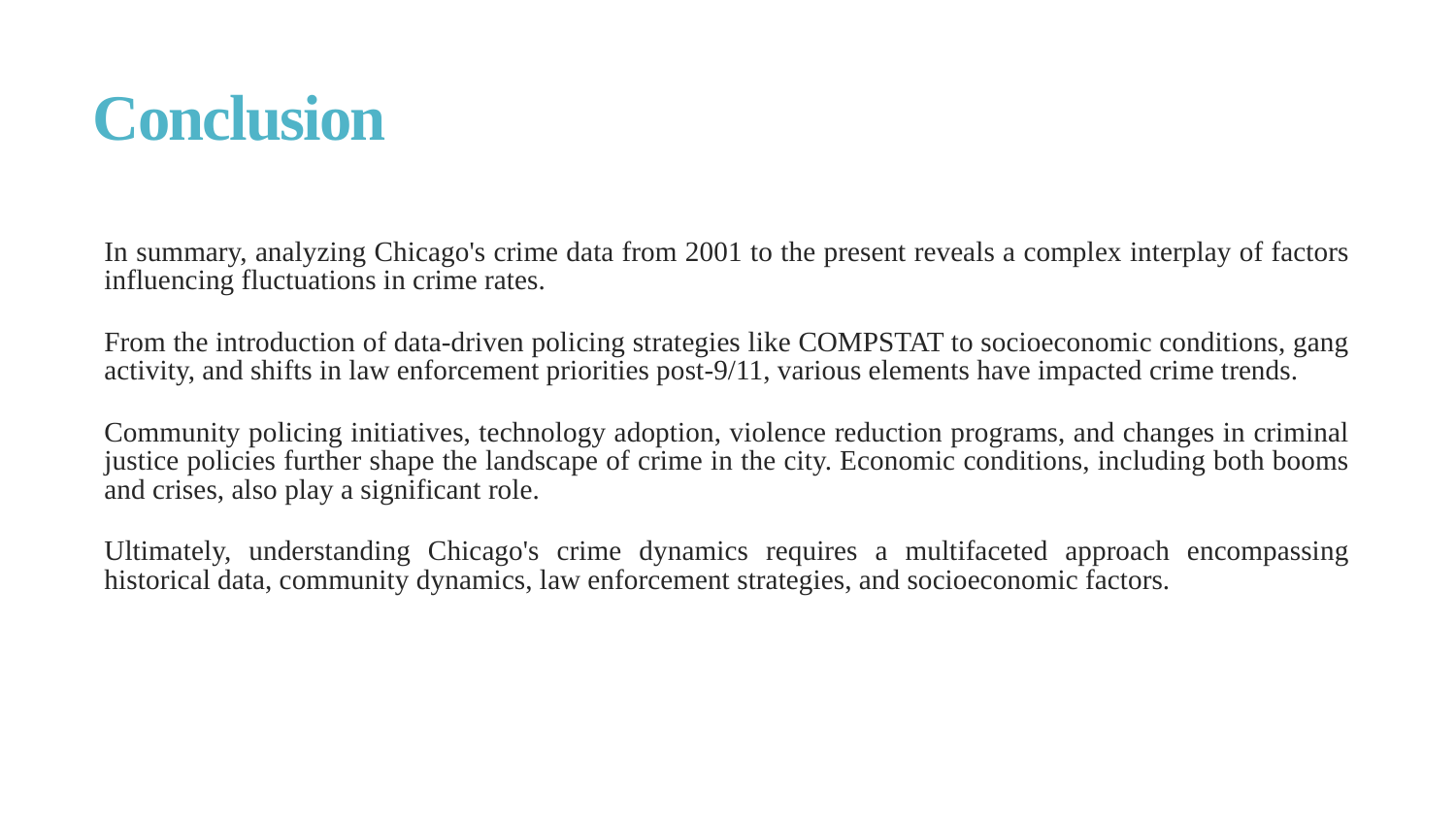

# Conclusion
In summary, analyzing Chicago's crime data from 2001 to the present reveals a complex interplay of factors influencing fluctuations in crime rates.
From the introduction of data-driven policing strategies like COMPSTAT to socioeconomic conditions, gang activity, and shifts in law enforcement priorities post-9/11, various elements have impacted crime trends.
Community policing initiatives, technology adoption, violence reduction programs, and changes in criminal justice policies further shape the landscape of crime in the city. Economic conditions, including both booms and crises, also play a significant role.
Ultimately, understanding Chicago's crime dynamics requires a multifaceted approach encompassing historical data, community dynamics, law enforcement strategies, and socioeconomic factors.